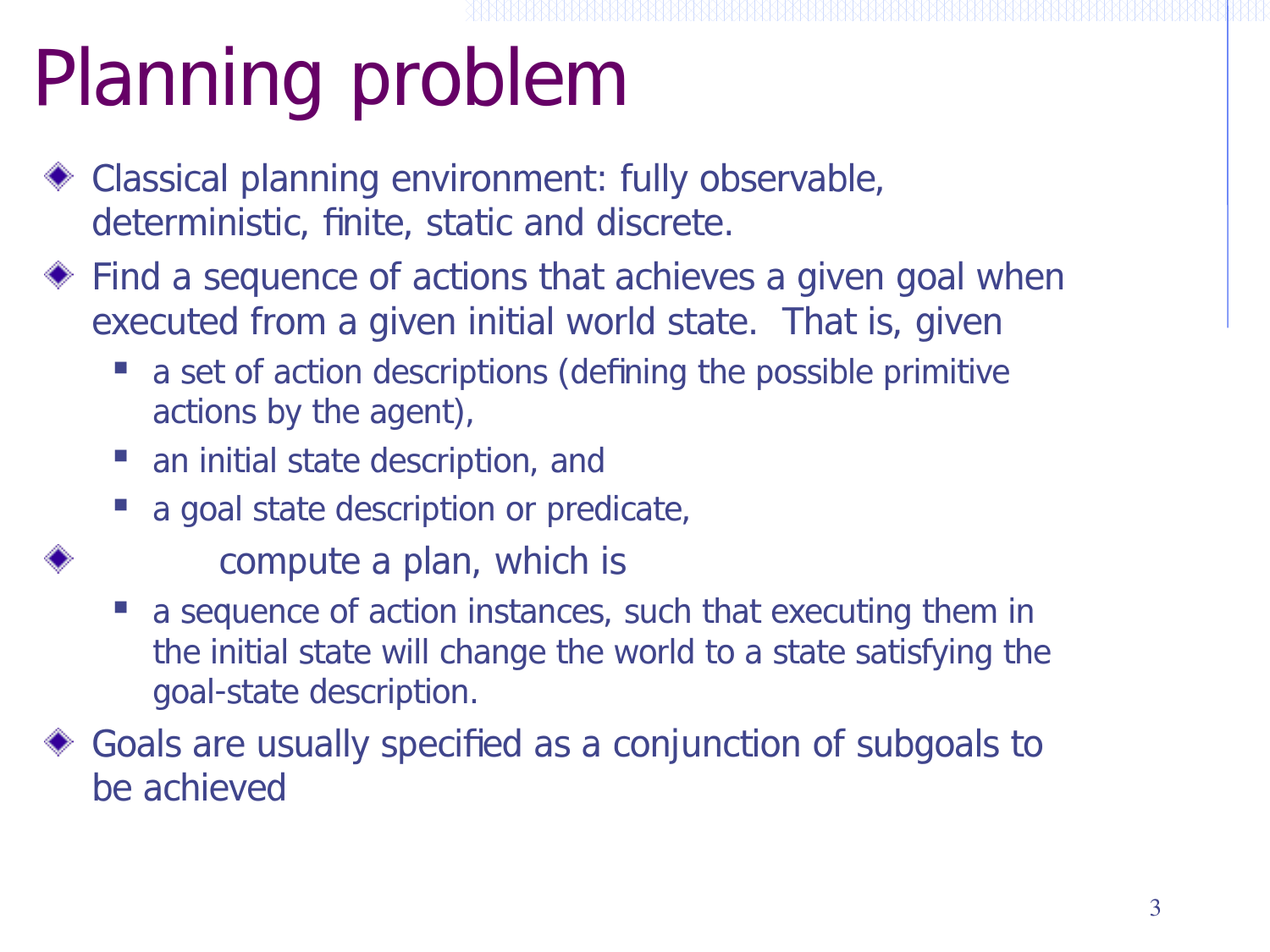

# Planning problem
Classical planning environment: fully observable, deterministic, finite, static and discrete.
Find a sequence of actions that achieves a given goal when executed from a given initial world state.  That is, given
a set of action descriptions (defining the possible primitive actions by the agent),
an initial state description, and
a goal state description or predicate,
	compute a plan, which is
a sequence of action instances, such that executing them in the initial state will change the world to a state satisfying the goal-state description.
Goals are usually specified as a conjunction of subgoals to be achieved
3